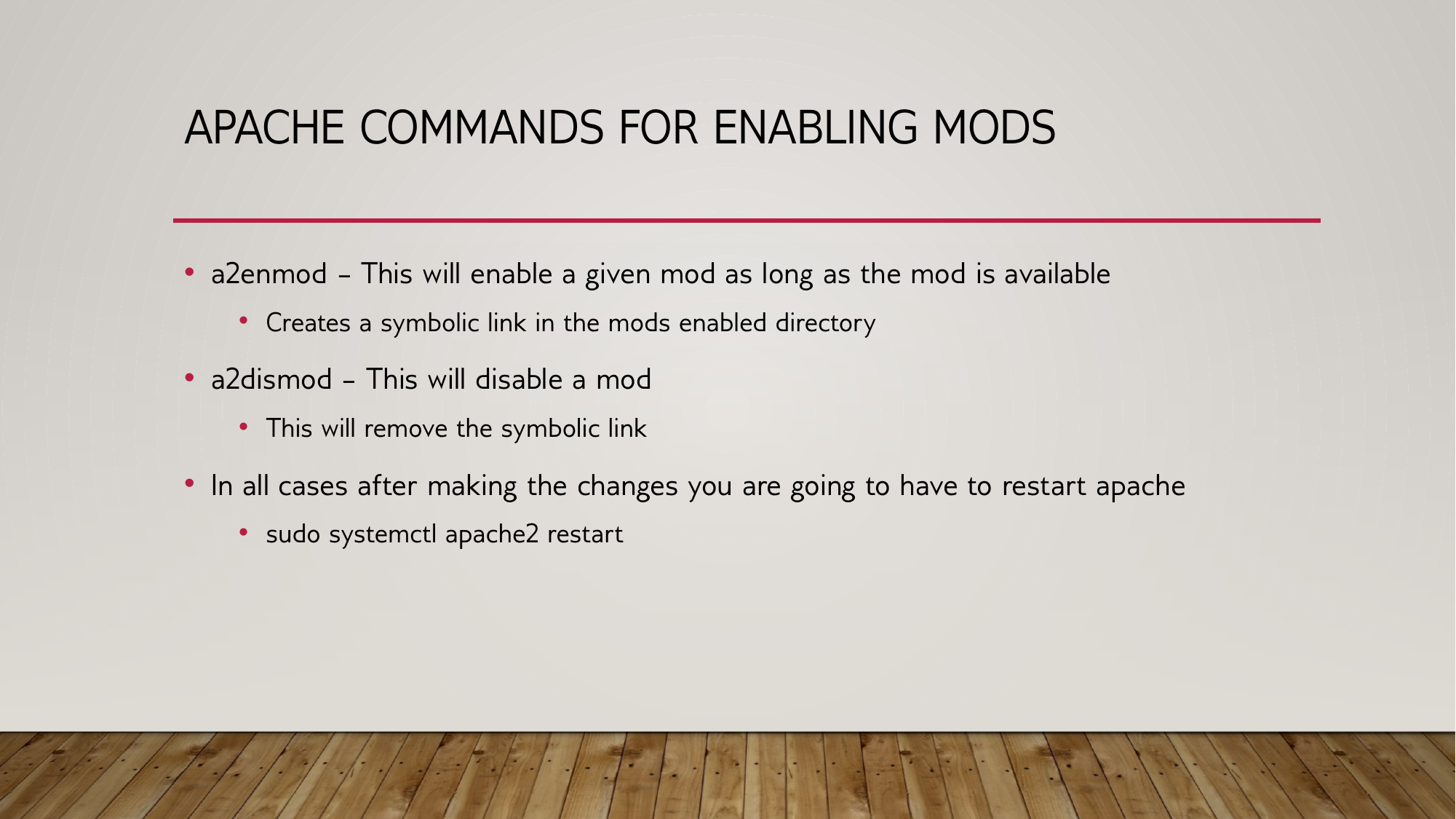

# Apache commands for enabling Mods
a2enmod – This will enable a given mod as long as the mod is available
Creates a symbolic link in the mods enabled directory
a2dismod – This will disable a mod
This will remove the symbolic link
In all cases after making the changes you are going to have to restart apache
sudo systemctl apache2 restart